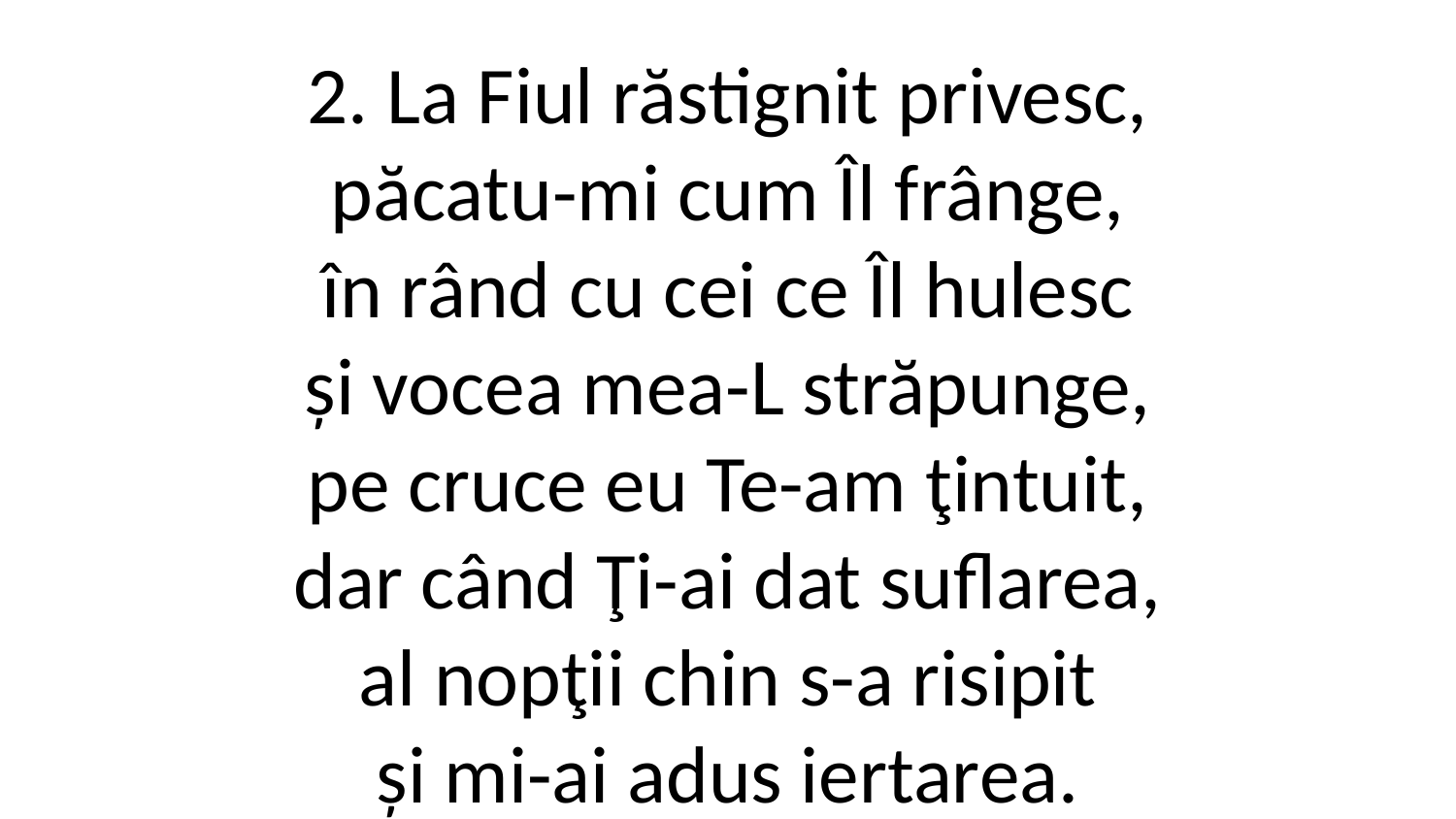

2. La Fiul răstignit privesc,
păcatu-mi cum Îl frânge,
în rând cu cei ce Îl hulesc
și vocea mea-L străpunge,
pe cruce eu Te-am ţintuit,
dar când Ţi-ai dat suflarea,
al nopţii chin s-a risipit
și mi-ai adus iertarea.